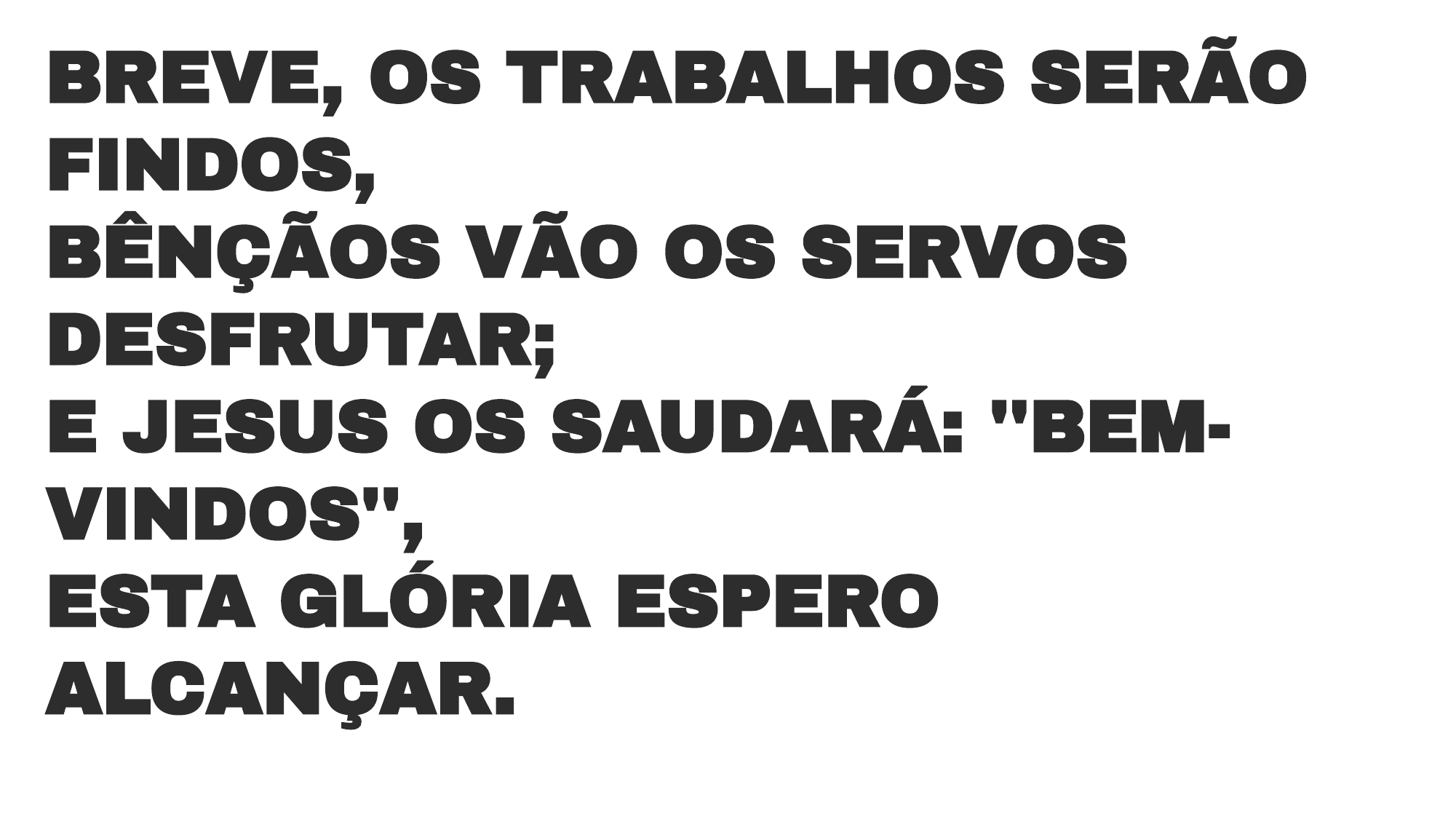

BREVE, OS TRABALHOS SERÃO FINDOS,
BÊNÇÃOS VÃO OS SERVOS DESFRUTAR;
E JESUS OS SAUDARÁ: ''BEM-VINDOS'',
ESTA GLÓRIA ESPERO ALCANÇAR.